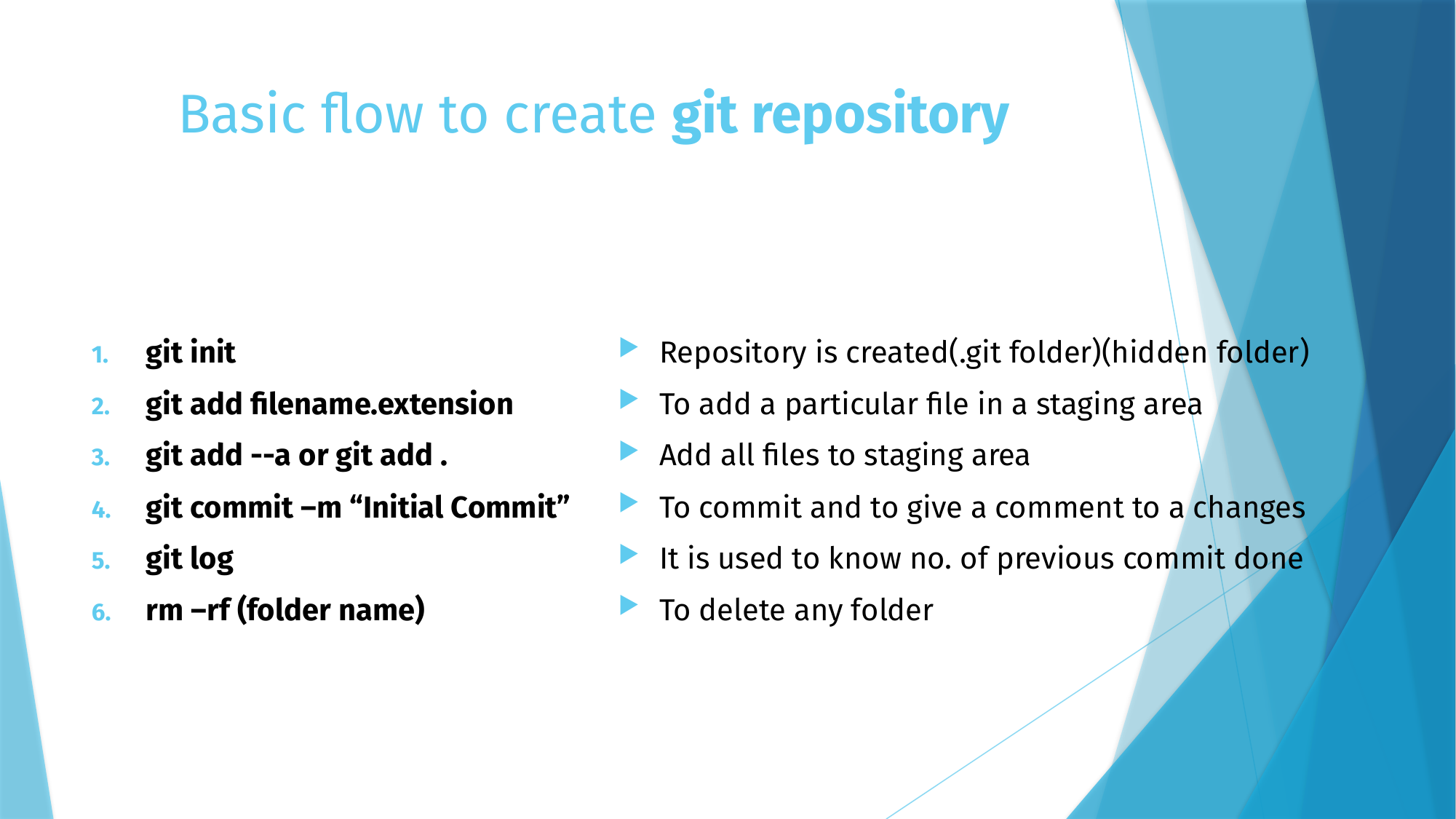

# Basic flow to create git repository
git init
git add filename.extension
git add --a or git add .
git commit –m “Initial Commit”
git log
rm –rf (folder name)
Repository is created(.git folder)(hidden folder)
To add a particular file in a staging area
Add all files to staging area
To commit and to give a comment to a changes
It is used to know no. of previous commit done
To delete any folder